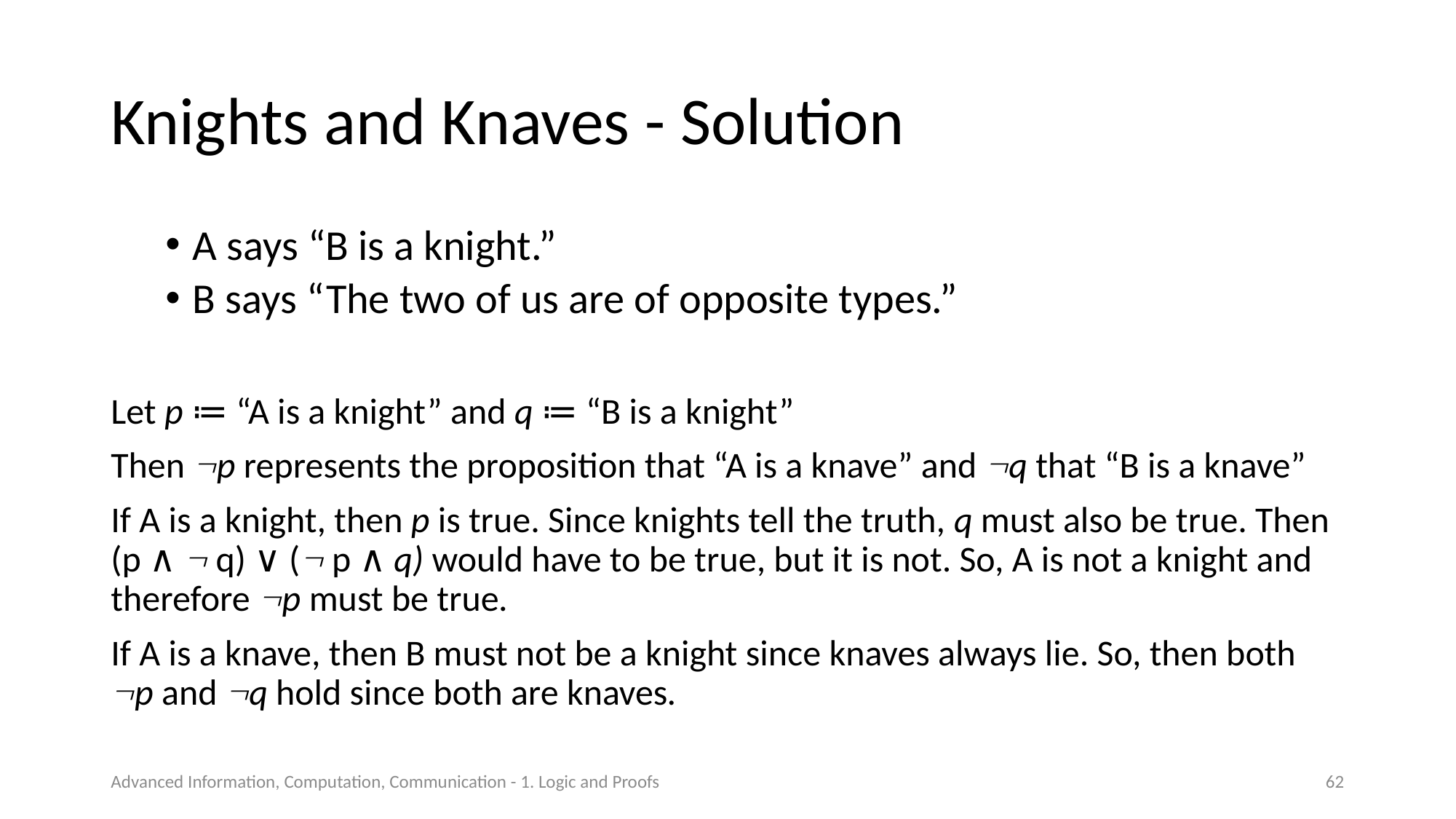

# Knights and Knaves - Solution
A says “B is a knight.”
B says “The two of us are of opposite types.”

Let p ≔ “A is a knight” and q ≔ “B is a knight”
Then ¬p represents the proposition that “A is a knave” and ¬q that “B is a knave”
If A is a knight, then p is true. Since knights tell the truth, q must also be true. Then (p ∧ ¬ q) ∨ (¬ p ∧ q) would have to be true, but it is not. So, A is not a knight and therefore ¬p must be true.
If A is a knave, then B must not be a knight since knaves always lie. So, then both ¬p and ¬q hold since both are knaves.

Advanced Information, Computation, Communication - 1. Logic and Proofs
62